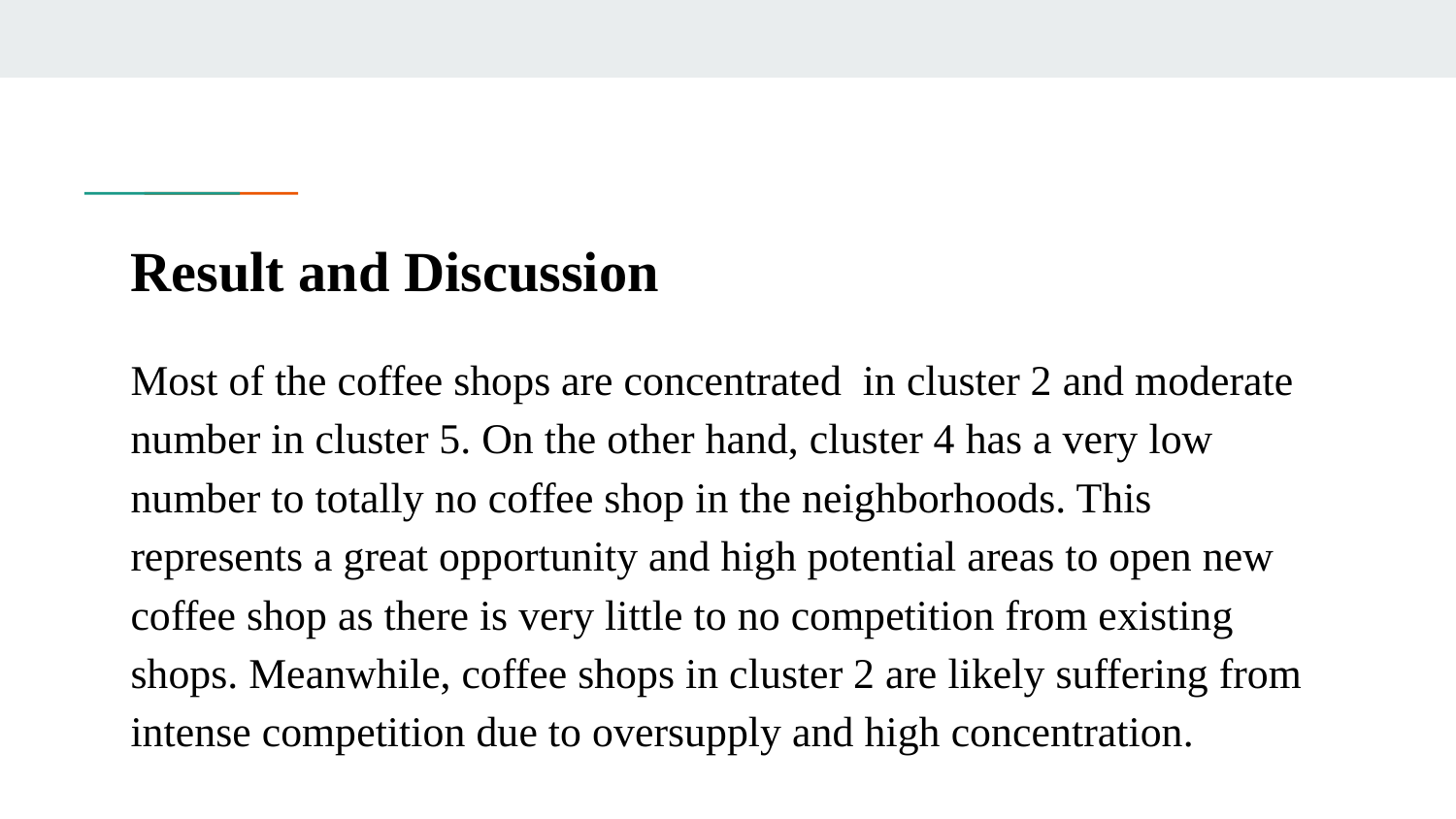

# Result and Discussion

Most of the coffee shops are concentrated  in cluster 2 and moderate number in cluster 5. On the other hand, cluster 4 has a very low number to totally no coffee shop in the neighborhoods. This represents a great opportunity and high potential areas to open new coffee shop as there is very little to no competition from existing shops. Meanwhile, coffee shops in cluster 2 are likely suffering from intense competition due to oversupply and high concentration.